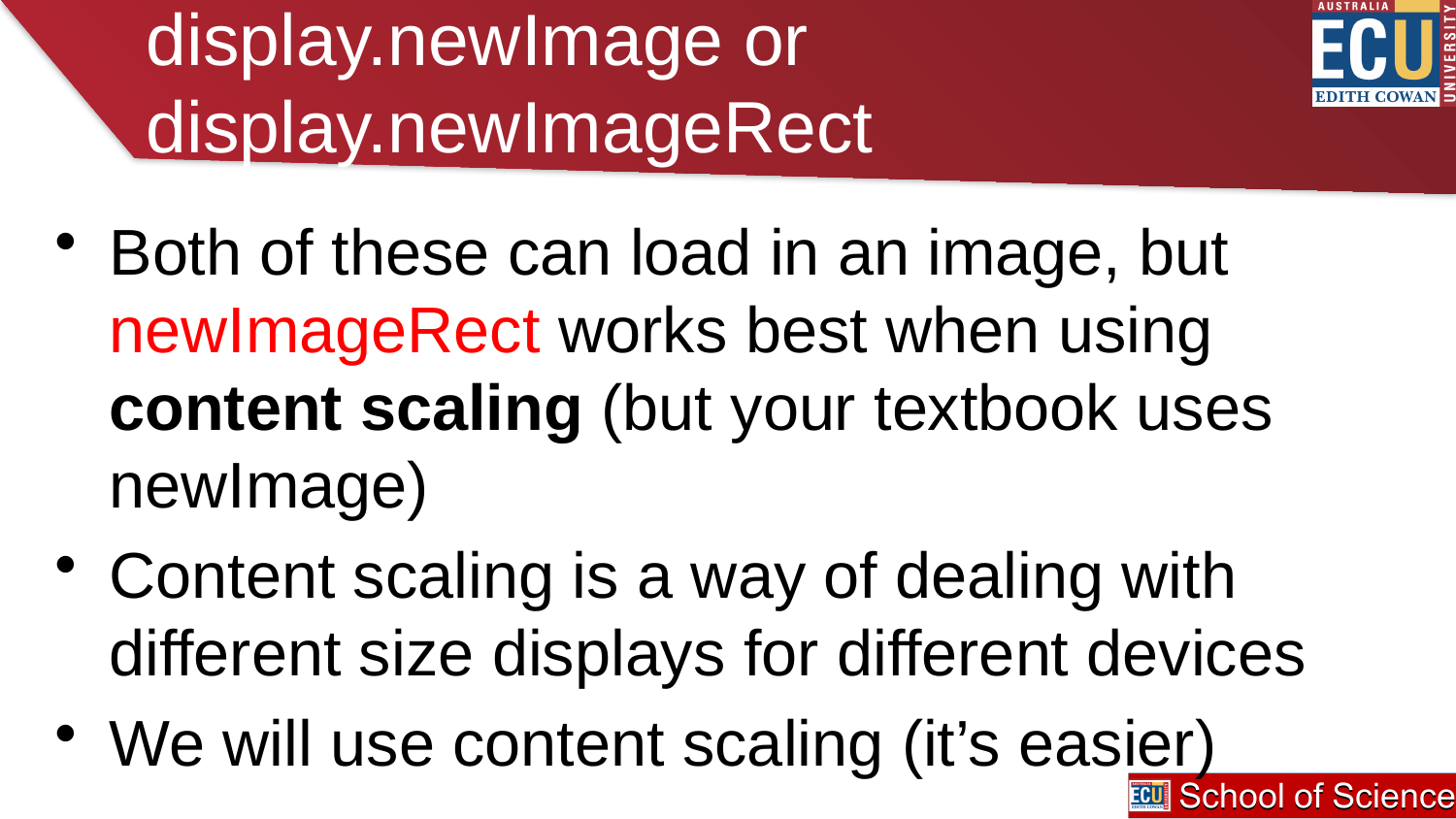

# display.newImage or display.newImageRect
Both of these can load in an image, but newImageRect works best when using content scaling (but your textbook uses newImage)
Content scaling is a way of dealing with different size displays for different devices
We will use content scaling (it’s easier)